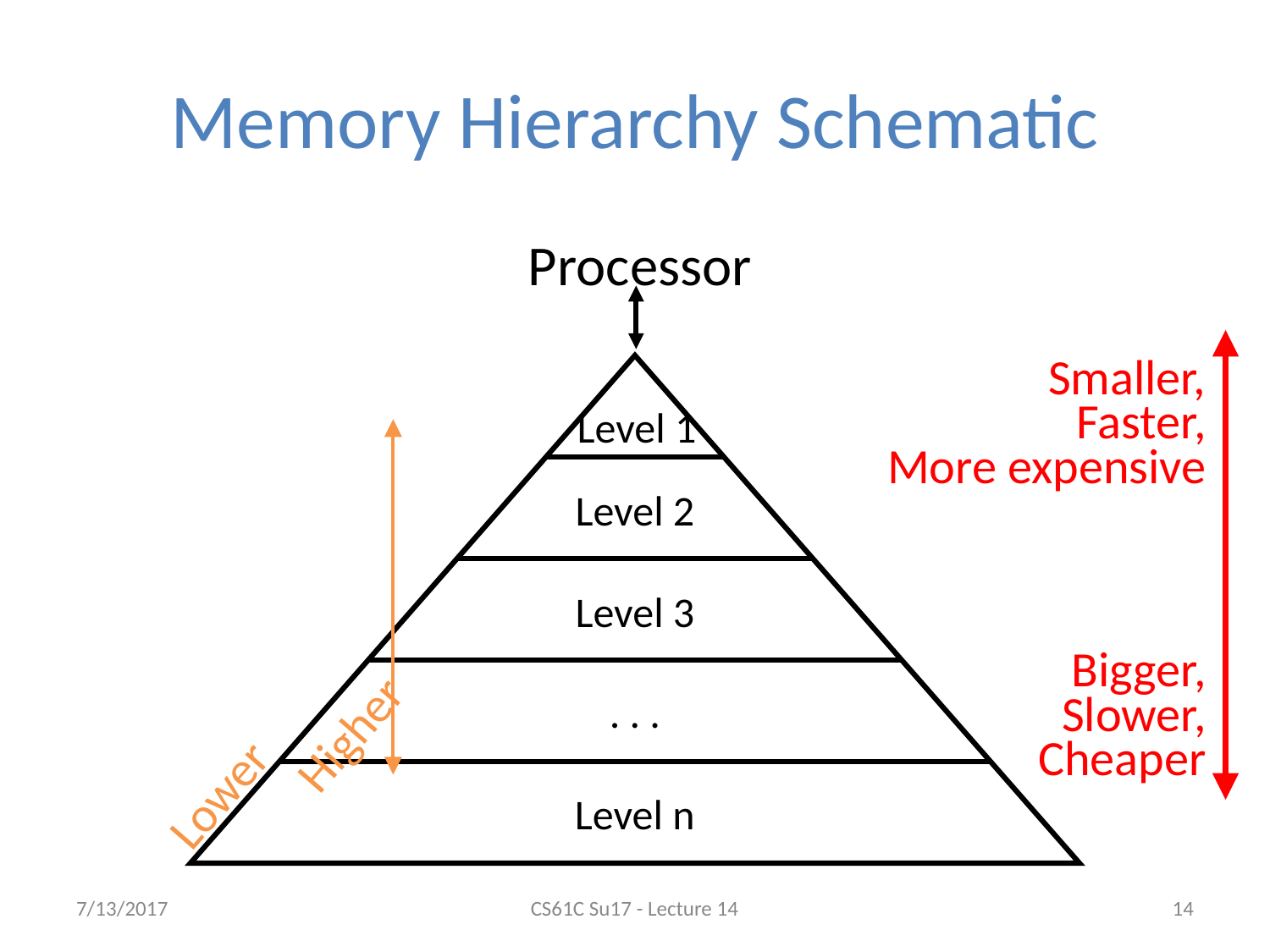

# Memory Hierarchy Schematic
Processor

Level 1
Level 2
Level 3
. . .
Level n
Lower            				Higher
Smaller,
Faster,
More expensive
Bigger,
Slower,
Cheaper
7/13/2017
CS61C Su17 - Lecture 14
14